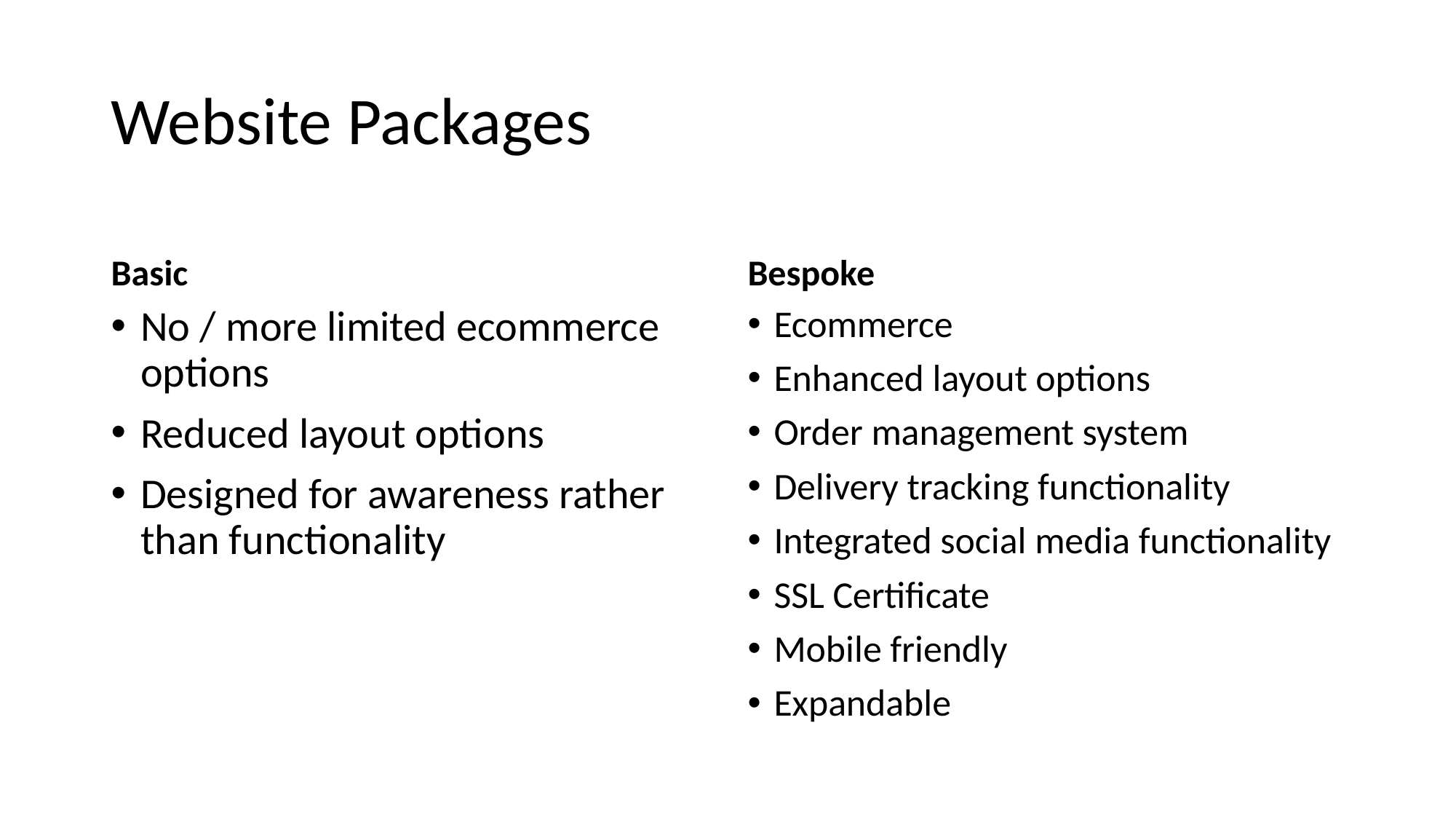

# Website Packages
Basic
Bespoke
No / more limited ecommerce options
Reduced layout options
Designed for awareness rather than functionality

Ecommerce
Enhanced layout options
Order management system
Delivery tracking functionality
Integrated social media functionality
SSL Certificate
Mobile friendly
Expandable